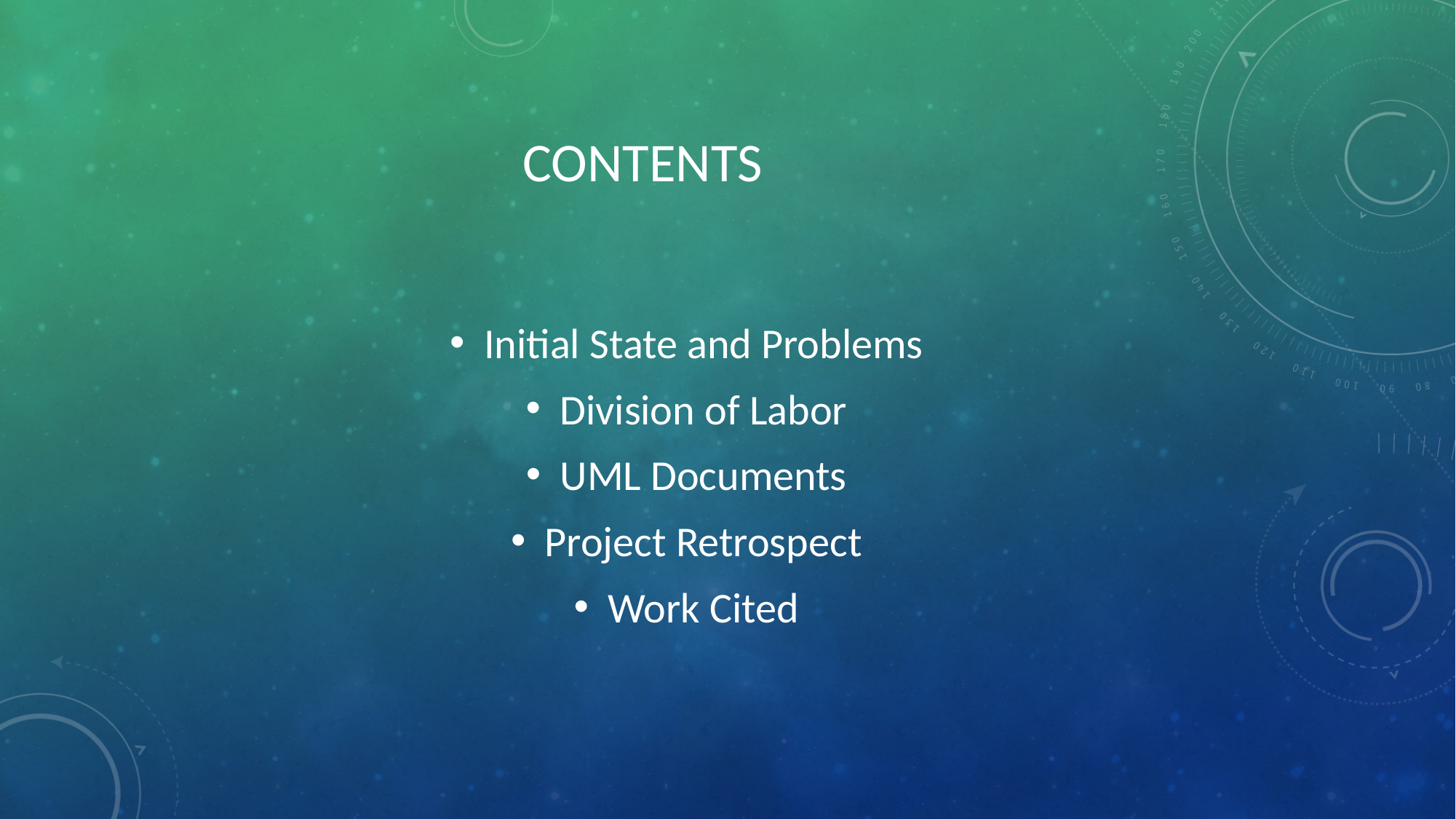

# Contents
Initial State and Problems
Division of Labor
UML Documents
Project Retrospect
Work Cited